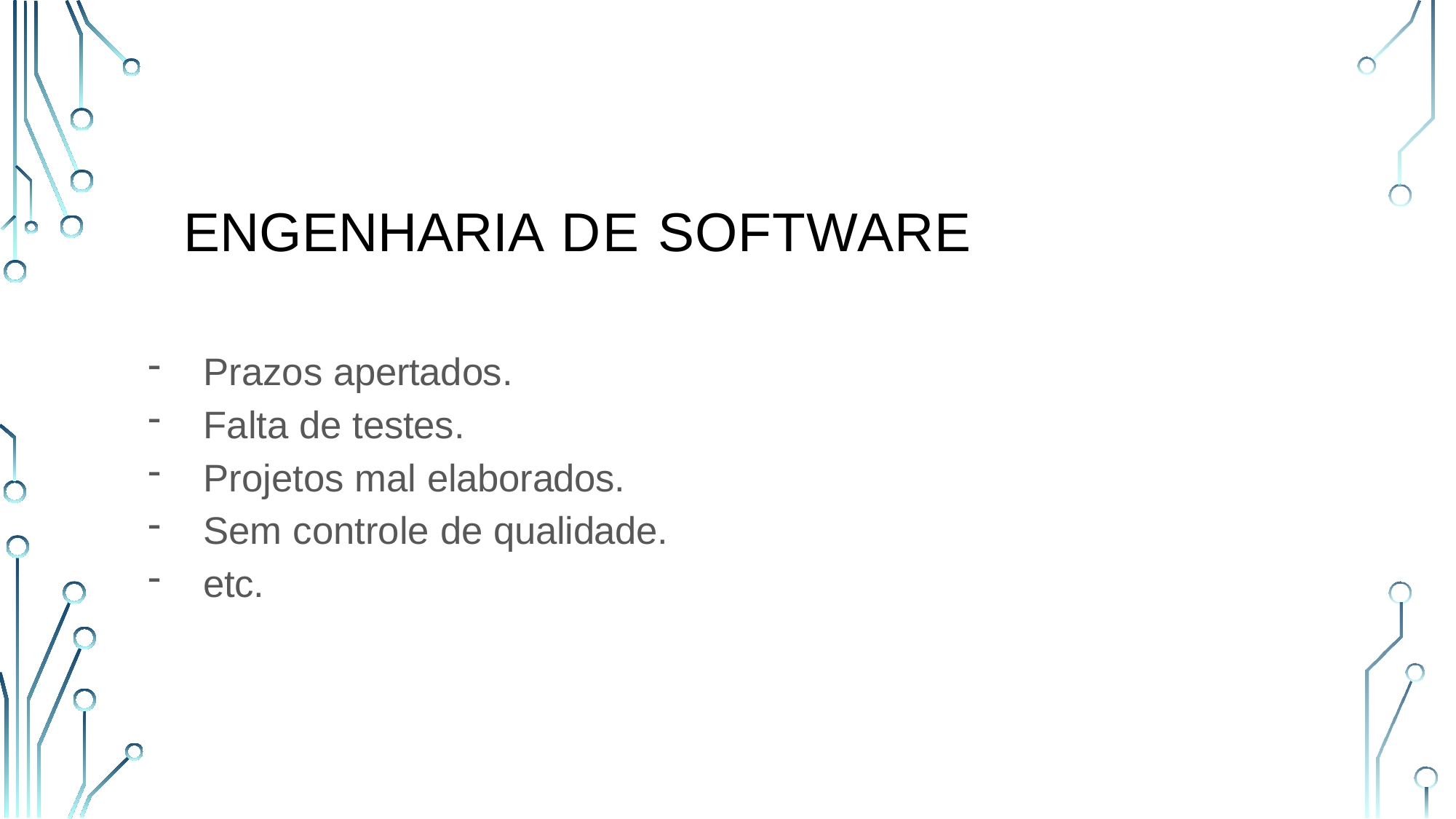

# Engenharia de Software
Prazos apertados.
Falta de testes.
Projetos mal elaborados.
Sem controle de qualidade.
etc.